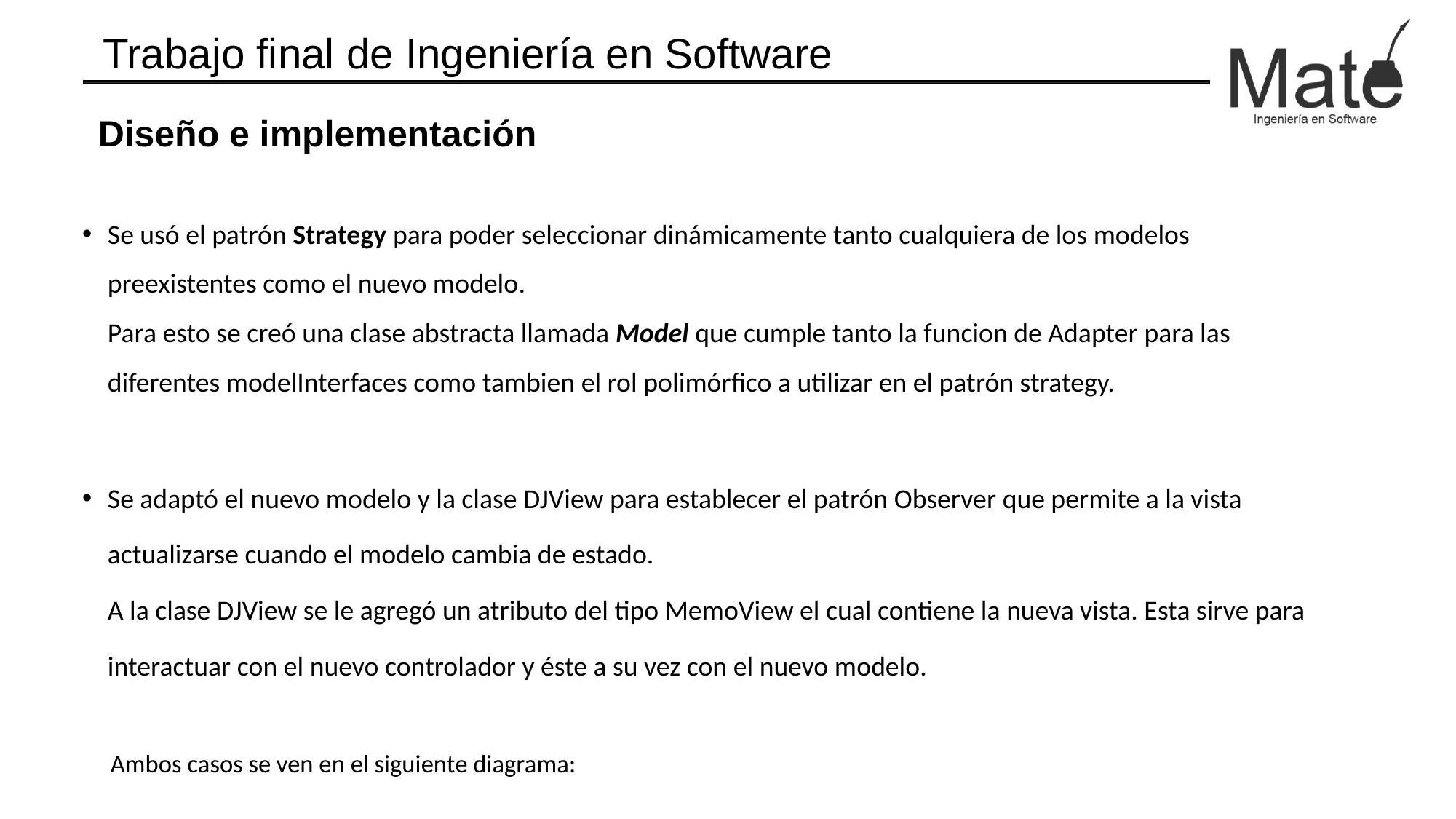

Diseño e implementación
Se usó el patrón Strategy para poder seleccionar dinámicamente tanto cualquiera de los modelos preexistentes como el nuevo modelo.
Para esto se creó una clase abstracta llamada Model que cumple tanto la funcion de Adapter para las diferentes modelInterfaces como tambien el rol polimórfico a utilizar en el patrón strategy.

Se adaptó el nuevo modelo y la clase DJView para establecer el patrón Observer que permite a la vista actualizarse cuando el modelo cambia de estado.
A la clase DJView se le agregó un atributo del tipo MemoView el cual contiene la nueva vista. Esta sirve para interactuar con el nuevo controlador y éste a su vez con el nuevo modelo.
     Ambos casos se ven en el siguiente diagrama: